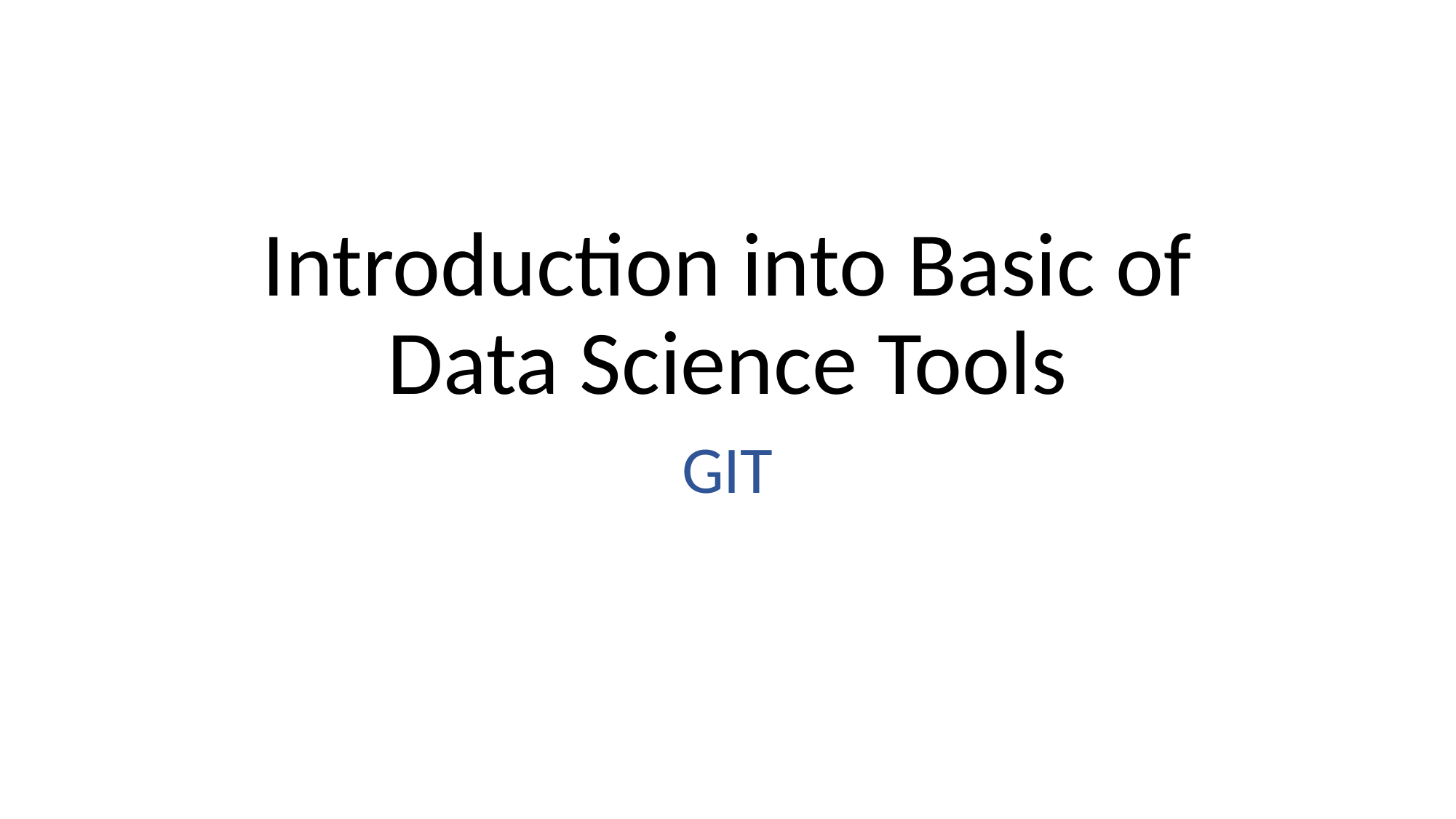

# Introduction into Basic of Data Science Tools
GIT